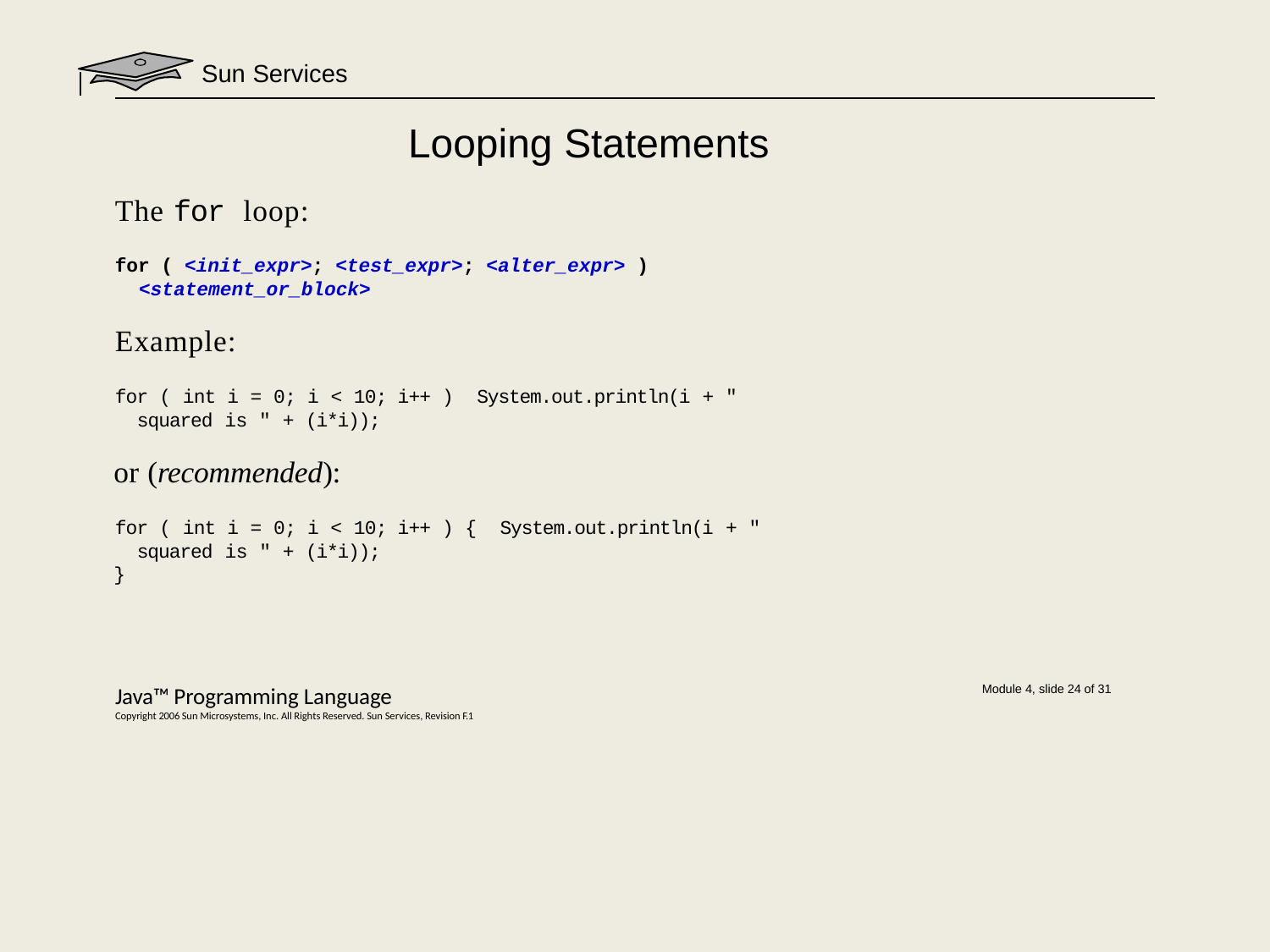

Sun Services

# Looping Statements
The for loop:
for ( <init_expr>; <test_expr>; <alter_expr> )
<statement_or_block>

Example:
for ( int i = 0; i < 10; i++ )  System.out.println(i + " squared is " + (i*i));

or (recommended):
for ( int i = 0; i < 10; i++ ) {  System.out.println(i + " squared is " + (i*i));
}
Java™ Programming Language
Copyright 2006 Sun Microsystems, Inc. All Rights Reserved. Sun Services, Revision F.1
Module 4, slide 24 of 31